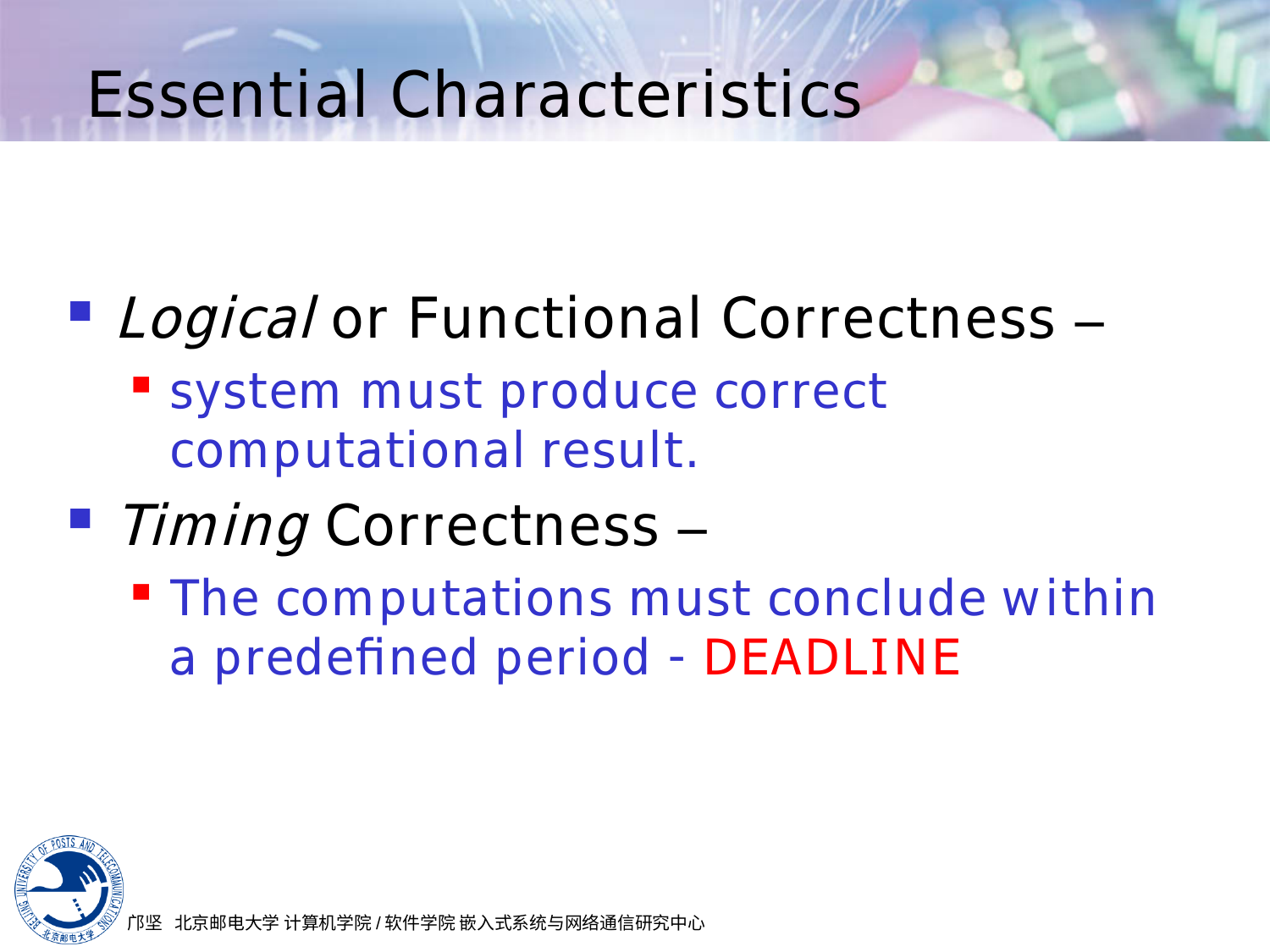

# Essential Characteristics
Logical or Functional Correctness –
system must produce correct computational result.
Timing Correctness –
The computations must conclude within a predefined period - DEADLINE